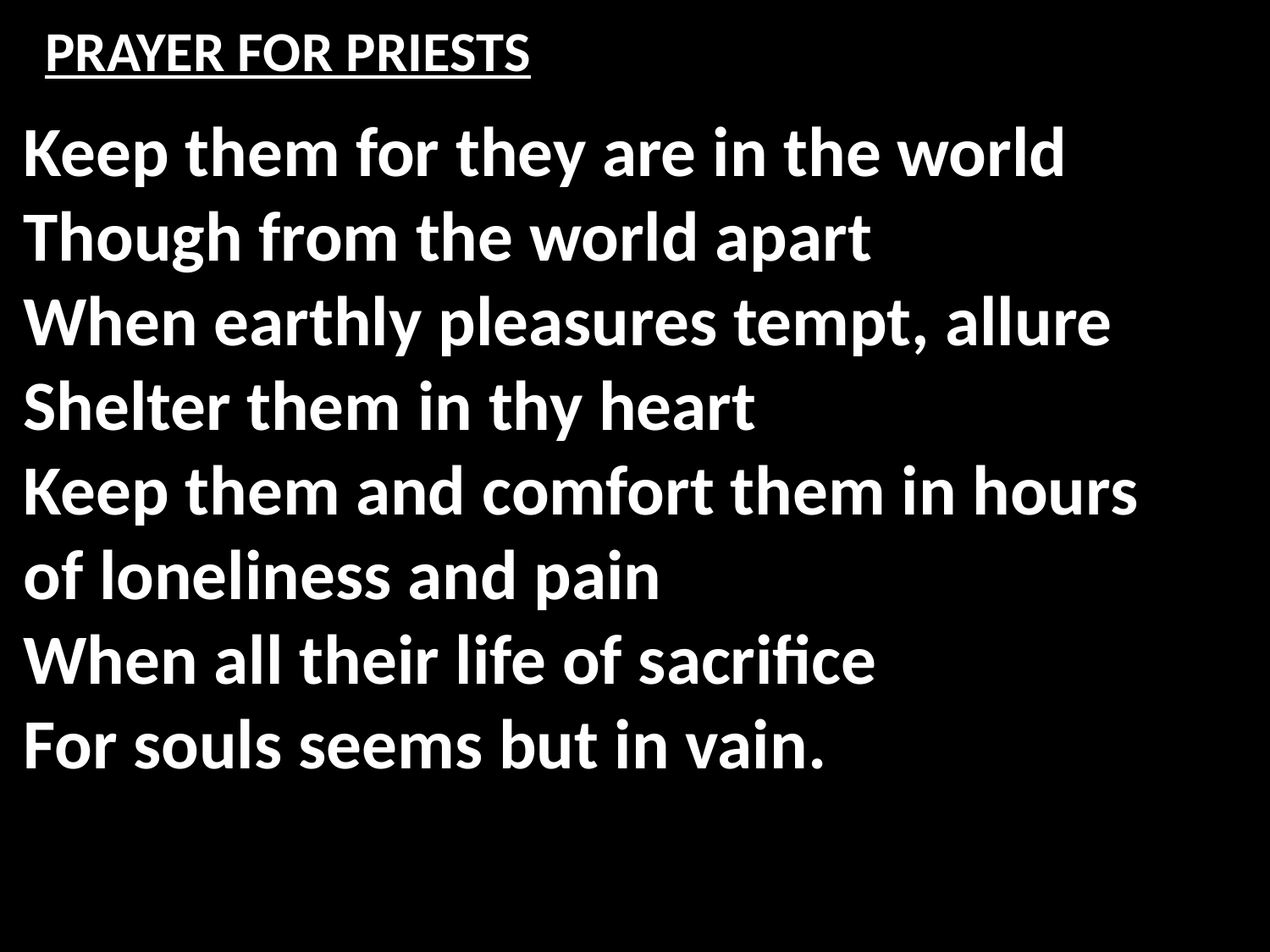

# PRAYER FOR PRIESTS
Keep them for they are in the world
Though from the world apart
When earthly pleasures tempt, allure
Shelter them in thy heart
Keep them and comfort them in hours
of loneliness and pain
When all their life of sacrifice
For souls seems but in vain.